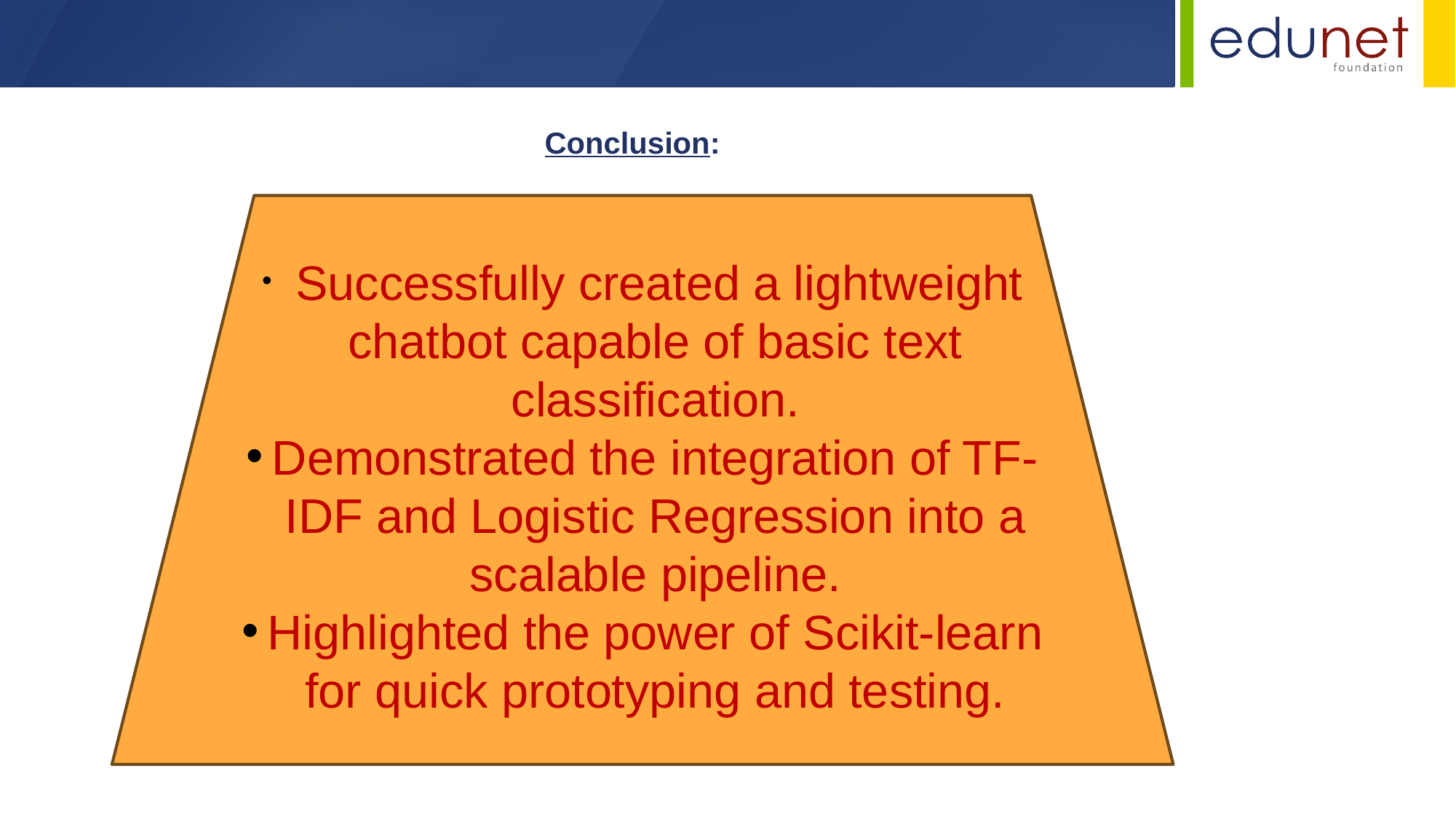

Conclusion:
 Successfully created a lightweight chatbot capable of basic text classification.
Demonstrated the integration of TF-IDF and Logistic Regression into a scalable pipeline.
Highlighted the power of Scikit-learn for quick prototyping and testing.